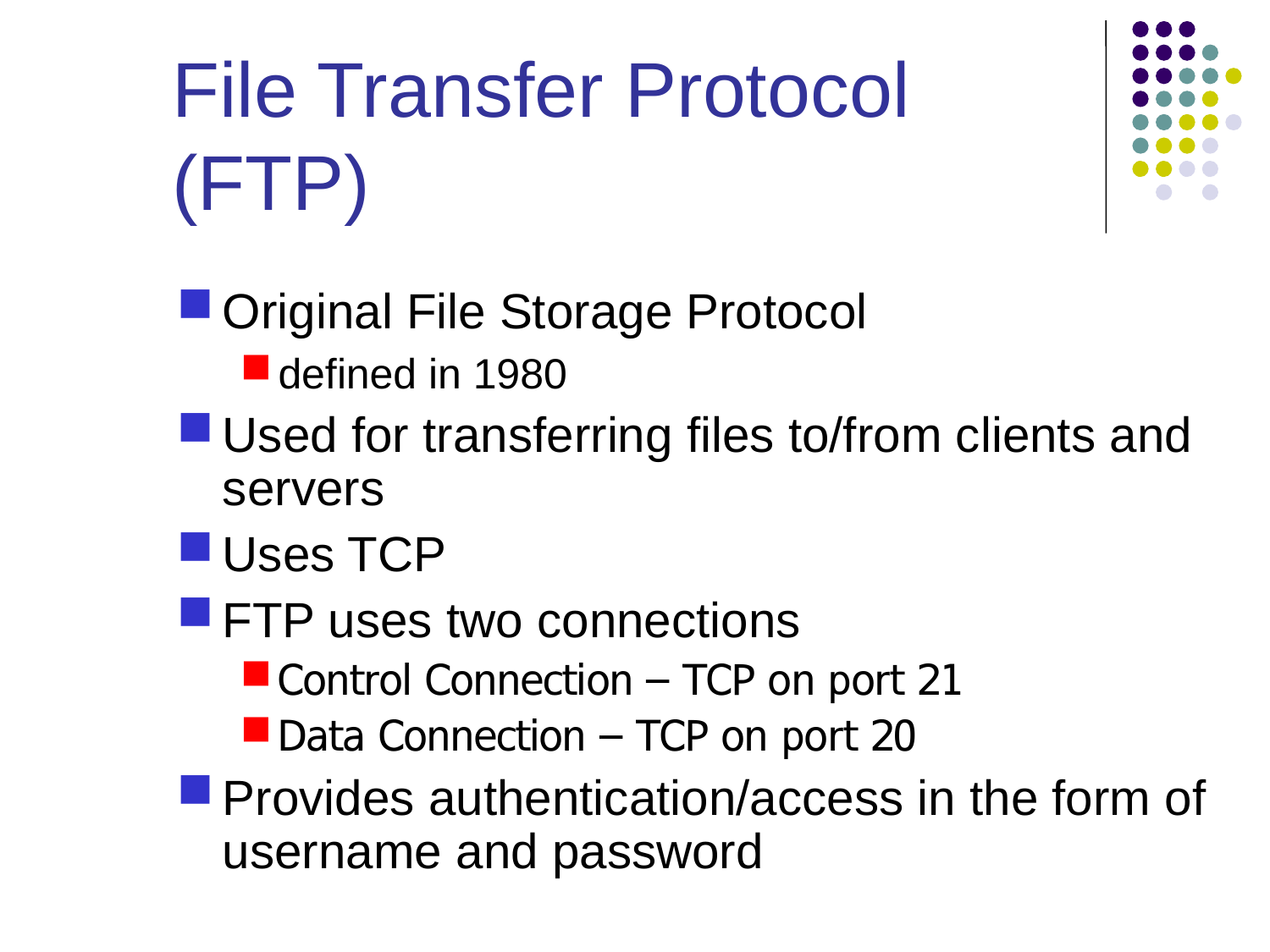

File Transfer Protocol
(FTP)
Original File Storage Protocol
defined in 1980
Used for transferring files to/from clients and servers
Uses TCP
FTP uses two connections
Control Connection – TCP on port 21
Data Connection – TCP on port 20
Provides authentication/access in the form of username and password